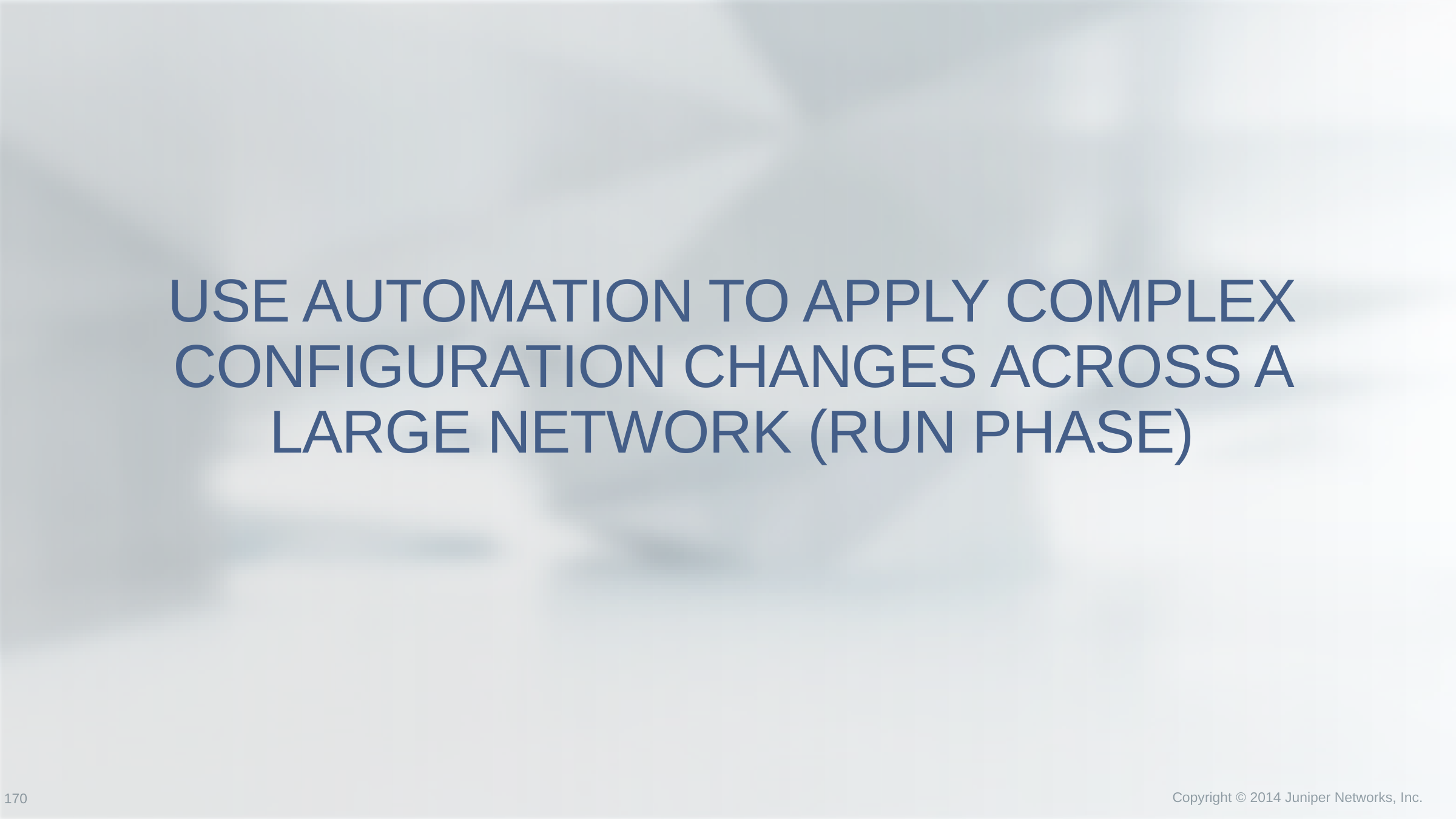

# USE AUTOMATION TO APPLY COMPLEX CONFIGURATION CHANGES ACROSS A LARGE NETWORK (RUN PHASE)